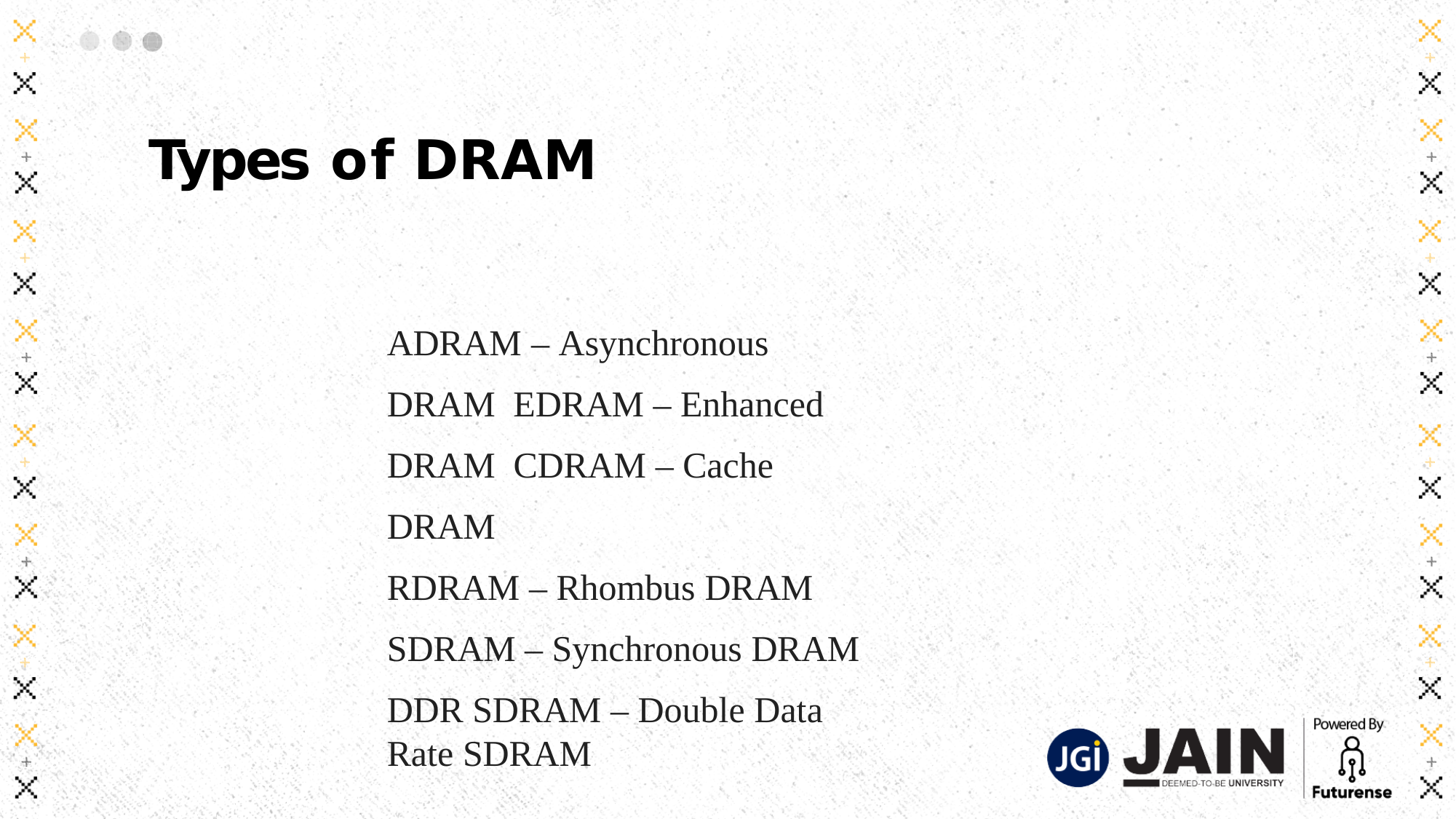

# Types of DRAM
ADRAM – Asynchronous DRAM  EDRAM – Enhanced DRAM  CDRAM – Cache DRAM
RDRAM – Rhombus DRAM  SDRAM – Synchronous DRAM
DDR SDRAM – Double Data Rate SDRAM